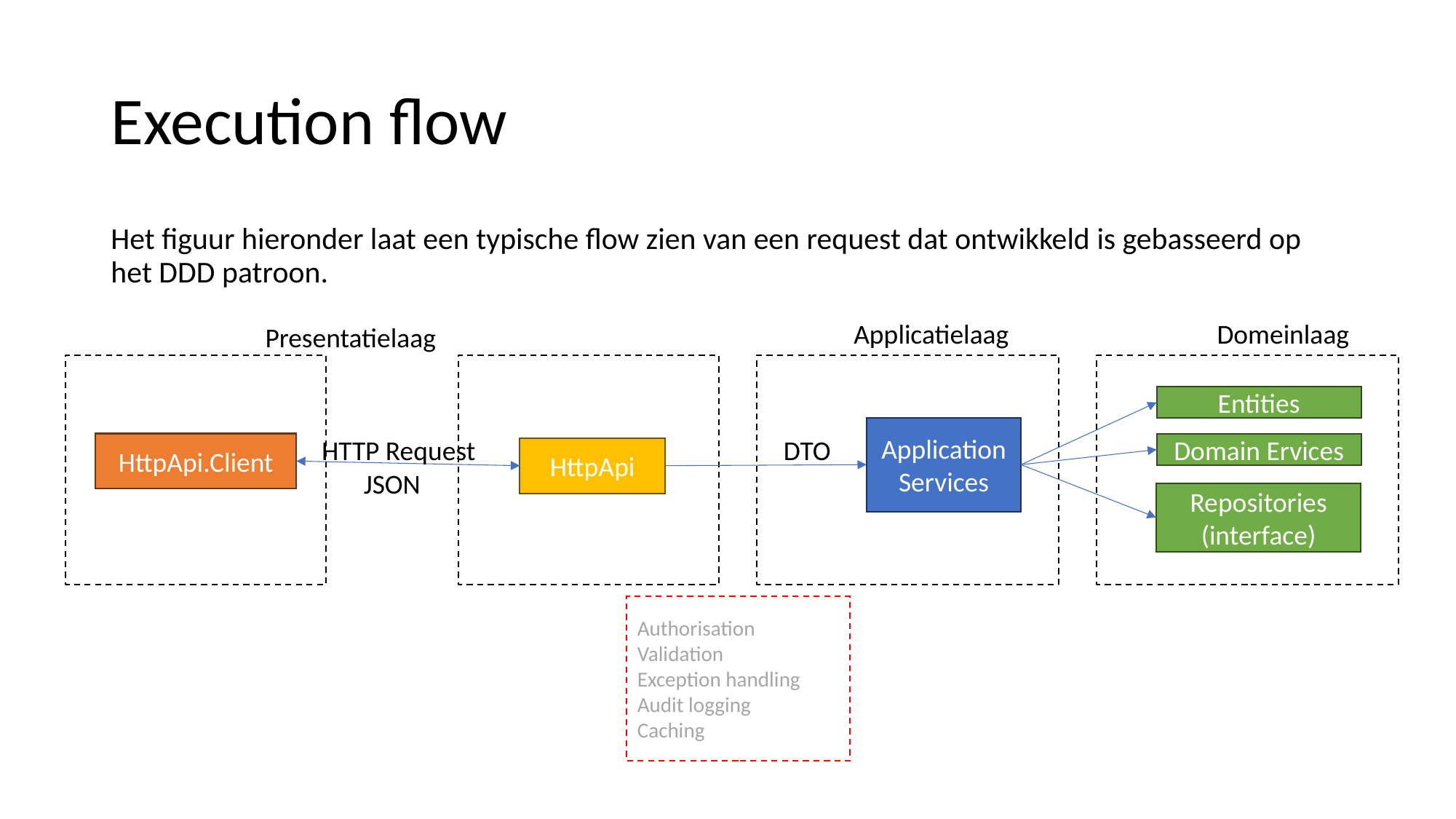

# Execution flow
Het figuur hieronder laat een typische flow zien van een request dat ontwikkeld is gebasseerd op het DDD patroon.
Applicatielaag
Domeinlaag
Presentatielaag

Entities
Application Services
HTTP Request
DTO
HttpApi.Client
Domain Ervices
HttpApi
JSON
Repositories (interface)
Authorisation
Validation
Exception handling
Audit logging
Caching